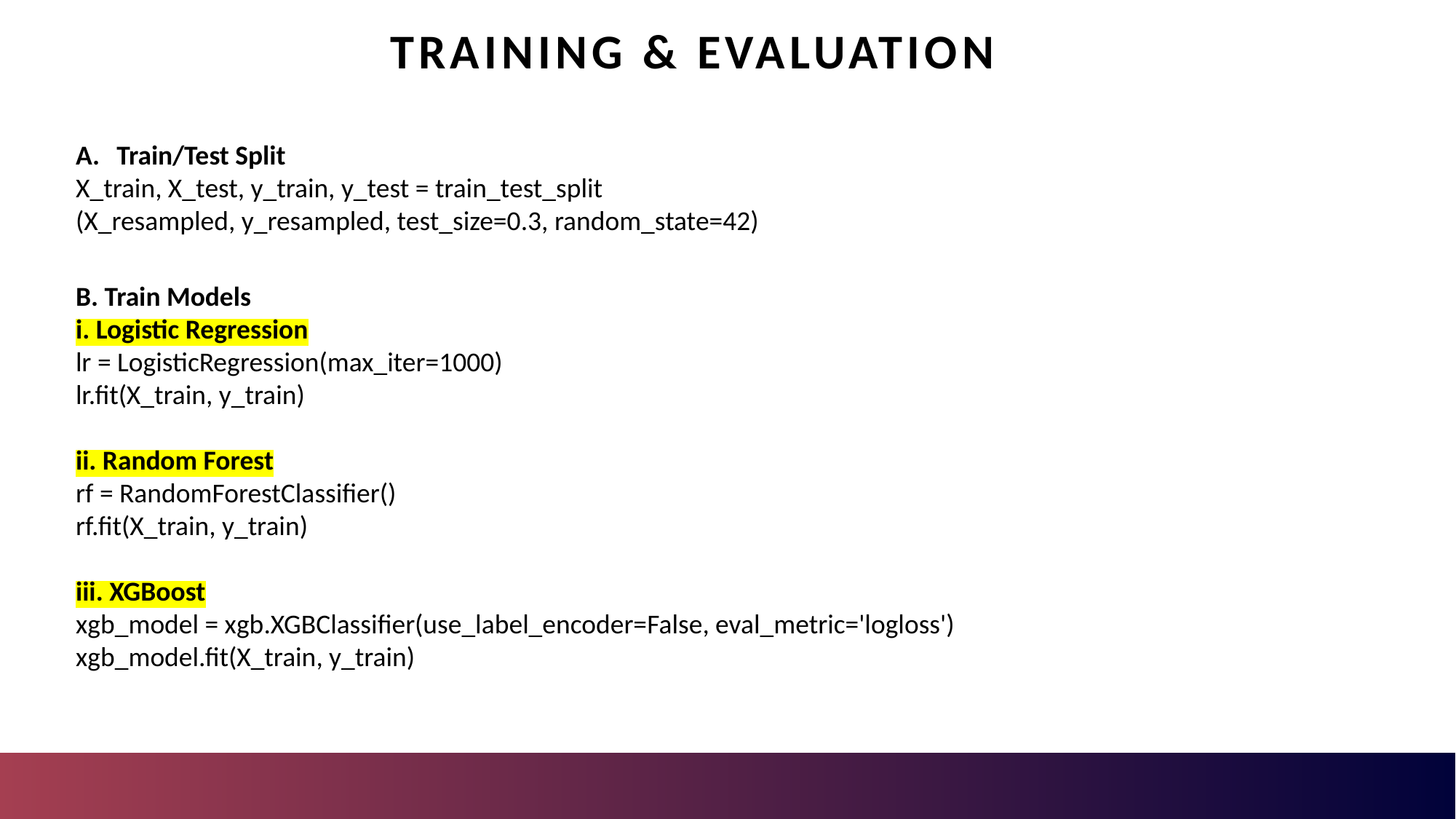

# TRAINING & EVALUATION
Train/Test Split
X_train, X_test, y_train, y_test = train_test_split
(X_resampled, y_resampled, test_size=0.3, random_state=42)

B. Train Models
i. Logistic Regression
lr = LogisticRegression(max_iter=1000)
lr.fit(X_train, y_train)

ii. Random Forest
rf = RandomForestClassifier()
rf.fit(X_train, y_train)

iii. XGBoost
xgb_model = xgb.XGBClassifier(use_label_encoder=False, eval_metric='logloss')
xgb_model.fit(X_train, y_train)